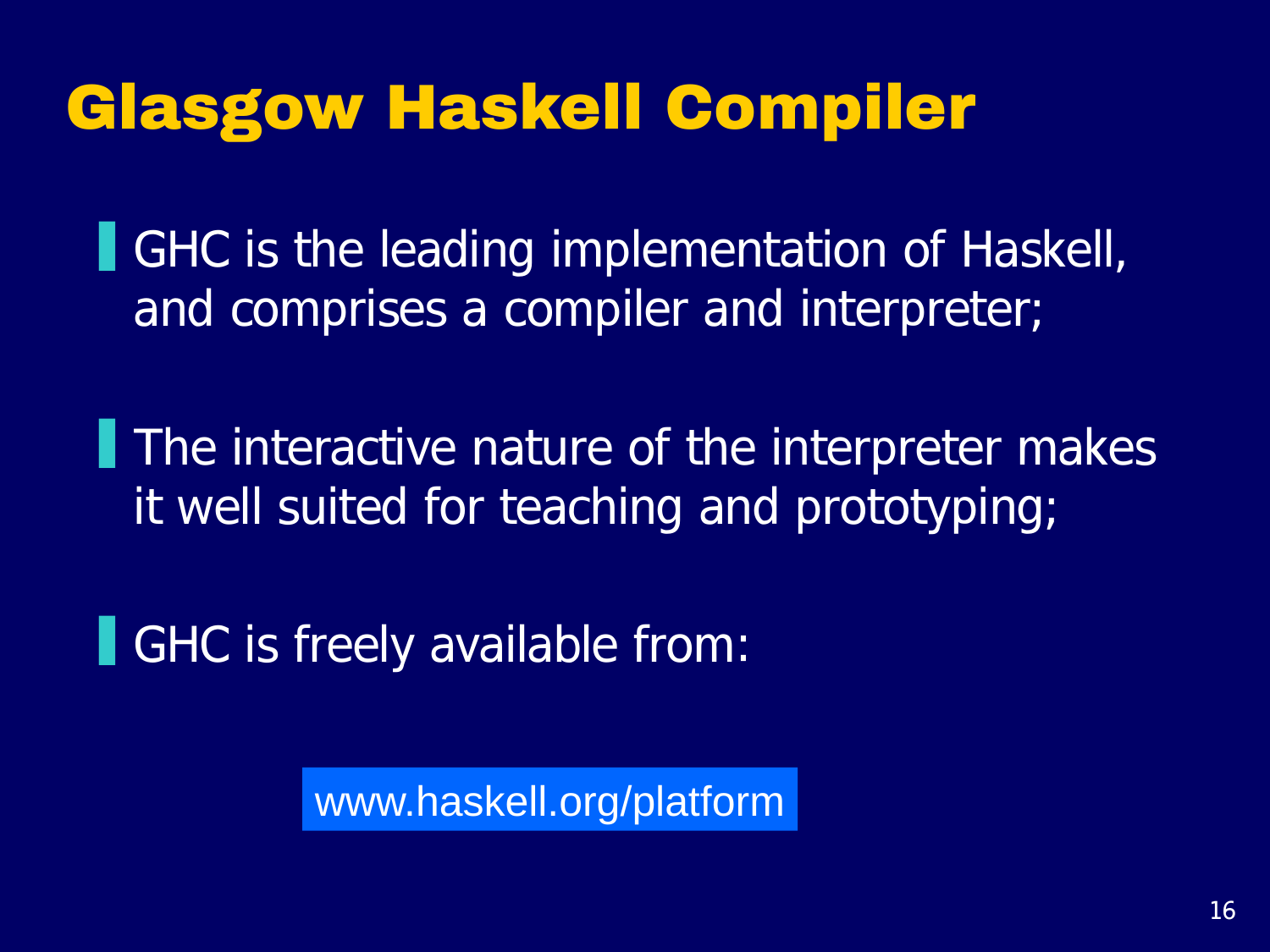

# Glasgow Haskell Compiler
GHC is the leading implementation of Haskell, and comprises a compiler and interpreter;

The interactive nature of the interpreter makes it well suited for teaching and prototyping;

GHC is freely available from:
www.haskell.org/platform
16